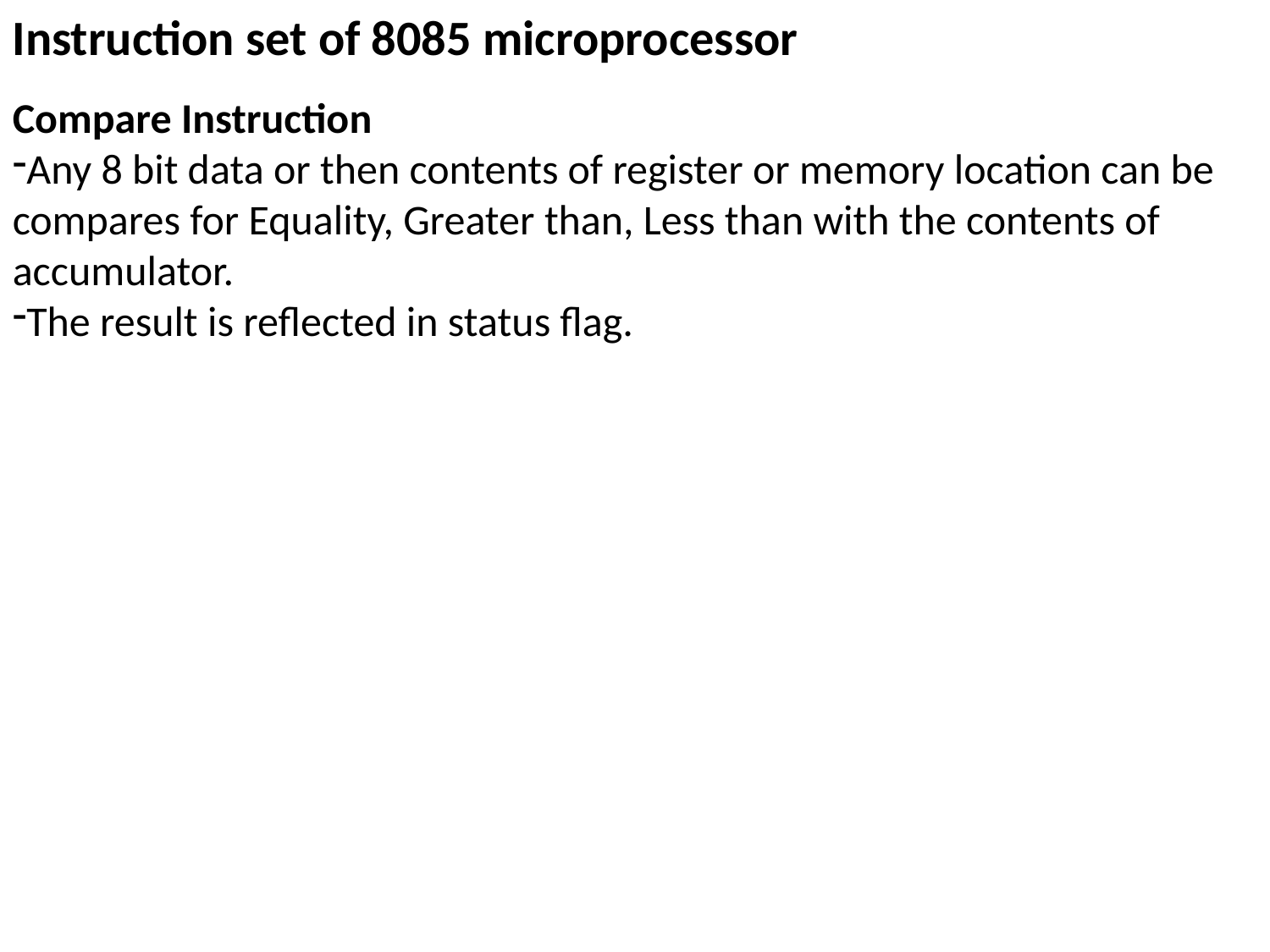

Instruction set of 8085 microprocessor
Compare Instruction
Any 8 bit data or then contents of register or memory location can be compares for Equality, Greater than, Less than with the contents of accumulator.
The result is reflected in status flag.